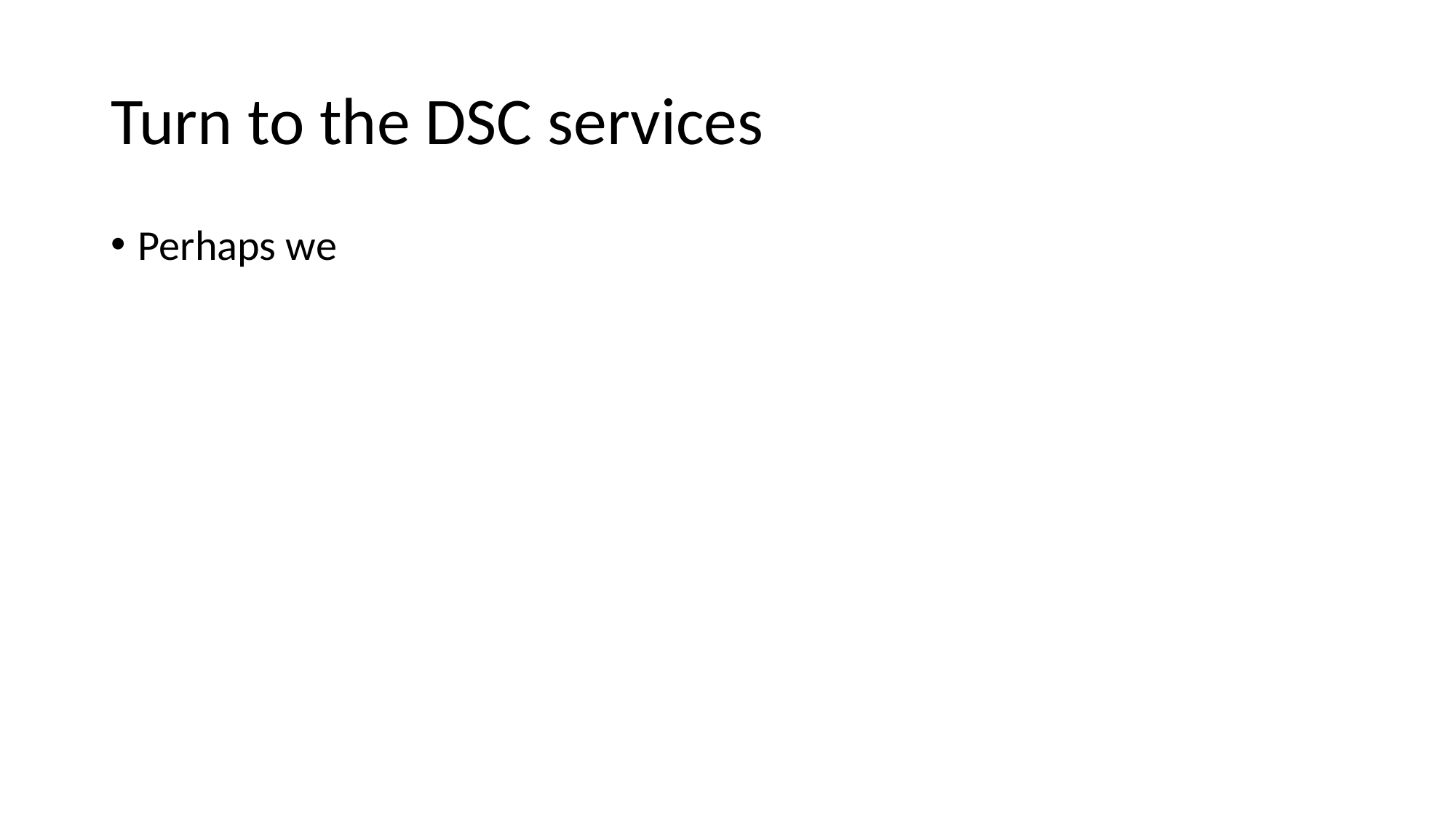

# Turn to the DSC services
Perhaps we